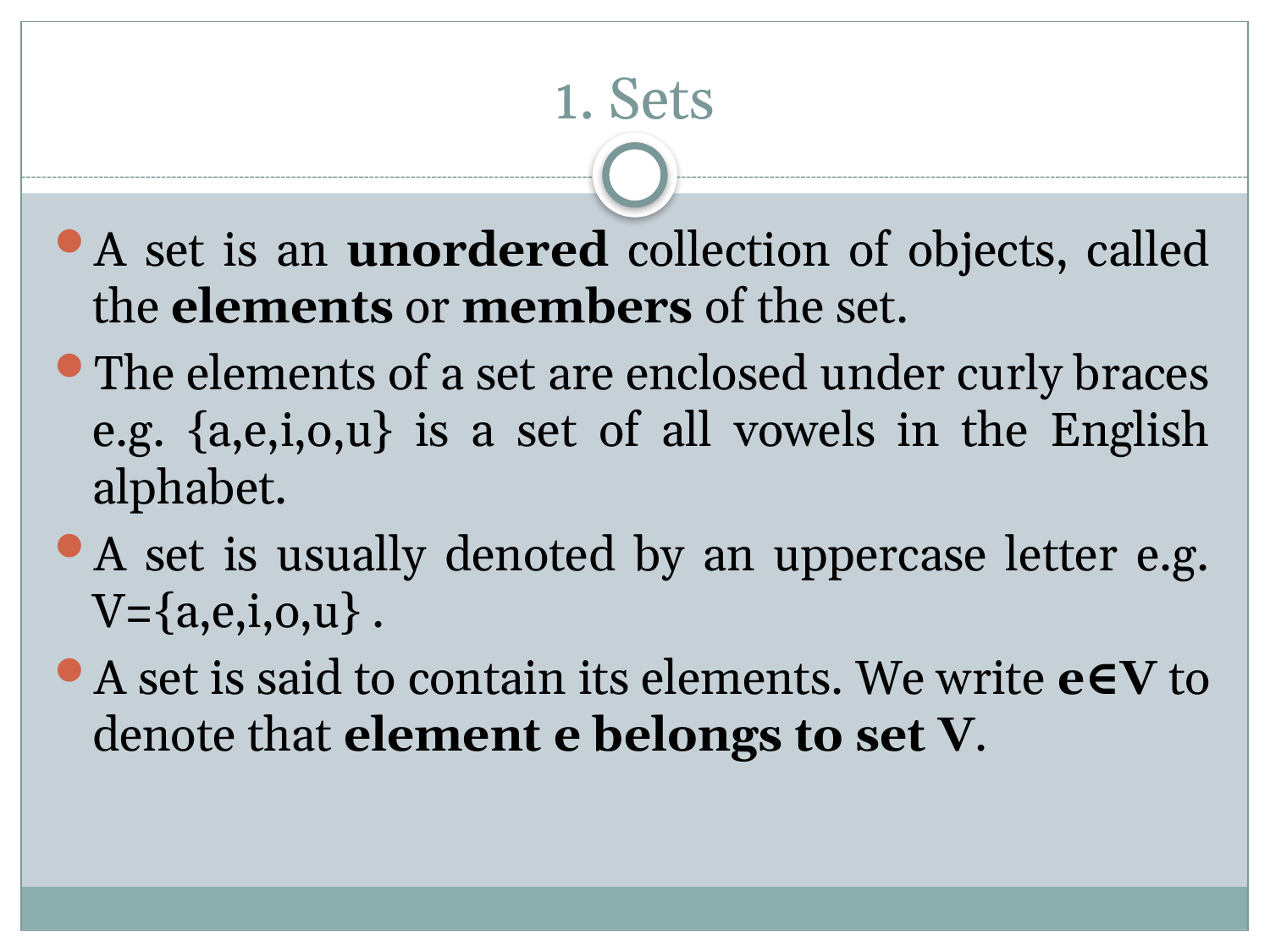

# 1. Sets
A set is an unordered collection of objects, called the elements or members of the set.
The elements of a set are enclosed under curly braces e.g. {a,e,i,o,u} is a set of all vowels in the English alphabet.
A set is usually denoted by an uppercase letter e.g. V={a,e,i,o,u} .
A set is said to contain its elements. We write e∈V to denote that element e belongs to set V.